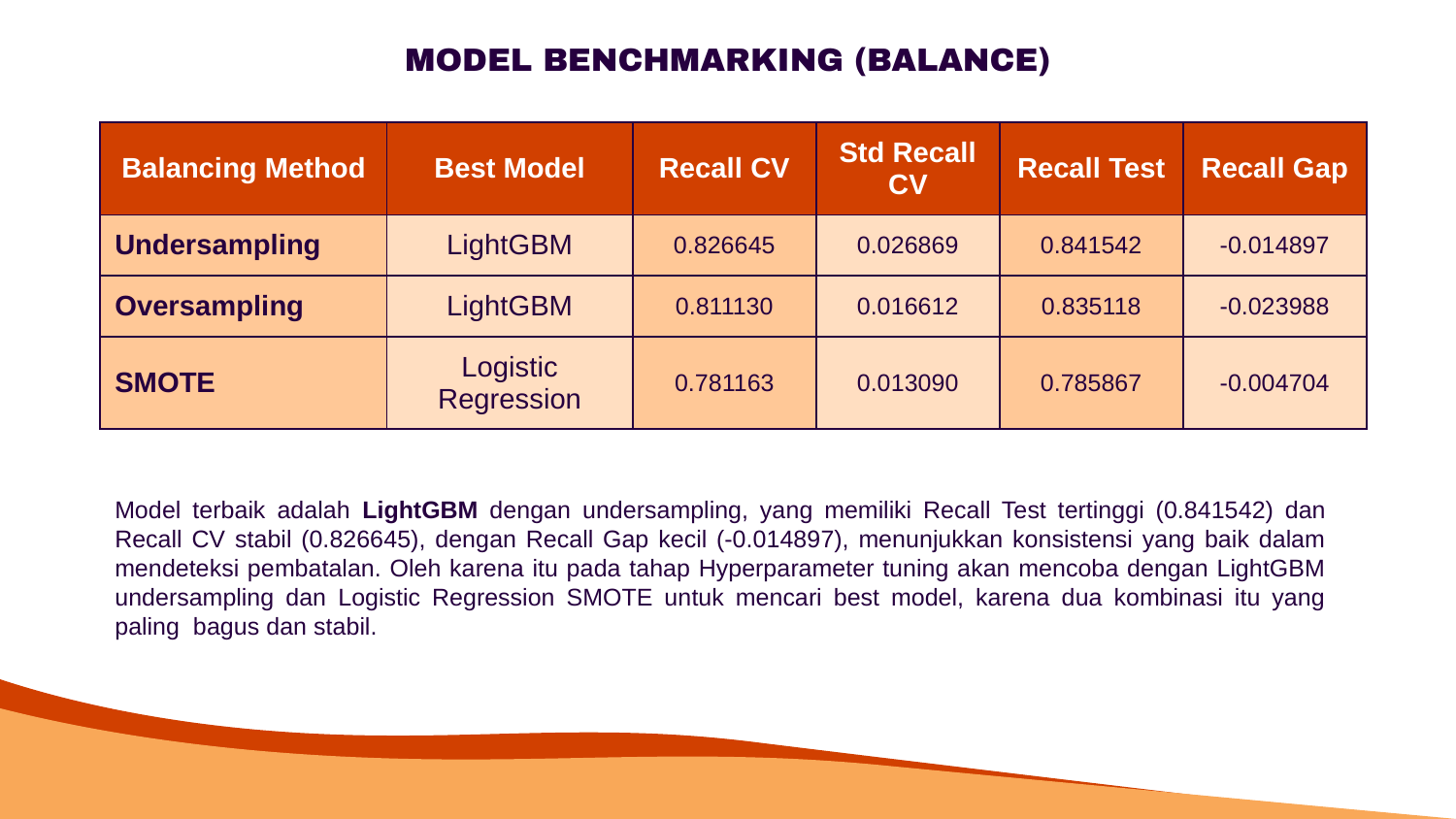

# MODEL BENCHMARKING (BALANCE)
| Balancing Method | Best Model | Recall CV | Std Recall CV | Recall Test | Recall Gap |
| --- | --- | --- | --- | --- | --- |
| Undersampling | LightGBM | 0.826645 | 0.026869 | 0.841542 | -0.014897 |
| Oversampling | LightGBM | 0.811130 | 0.016612 | 0.835118 | -0.023988 |
| SMOTE | Logistic Regression | 0.781163 | 0.013090 | 0.785867 | -0.004704 |
Model terbaik adalah LightGBM dengan undersampling, yang memiliki Recall Test tertinggi (0.841542) dan Recall CV stabil (0.826645), dengan Recall Gap kecil (-0.014897), menunjukkan konsistensi yang baik dalam mendeteksi pembatalan. Oleh karena itu pada tahap Hyperparameter tuning akan mencoba dengan LightGBM undersampling dan Logistic Regression SMOTE untuk mencari best model, karena dua kombinasi itu yang paling  bagus dan stabil.